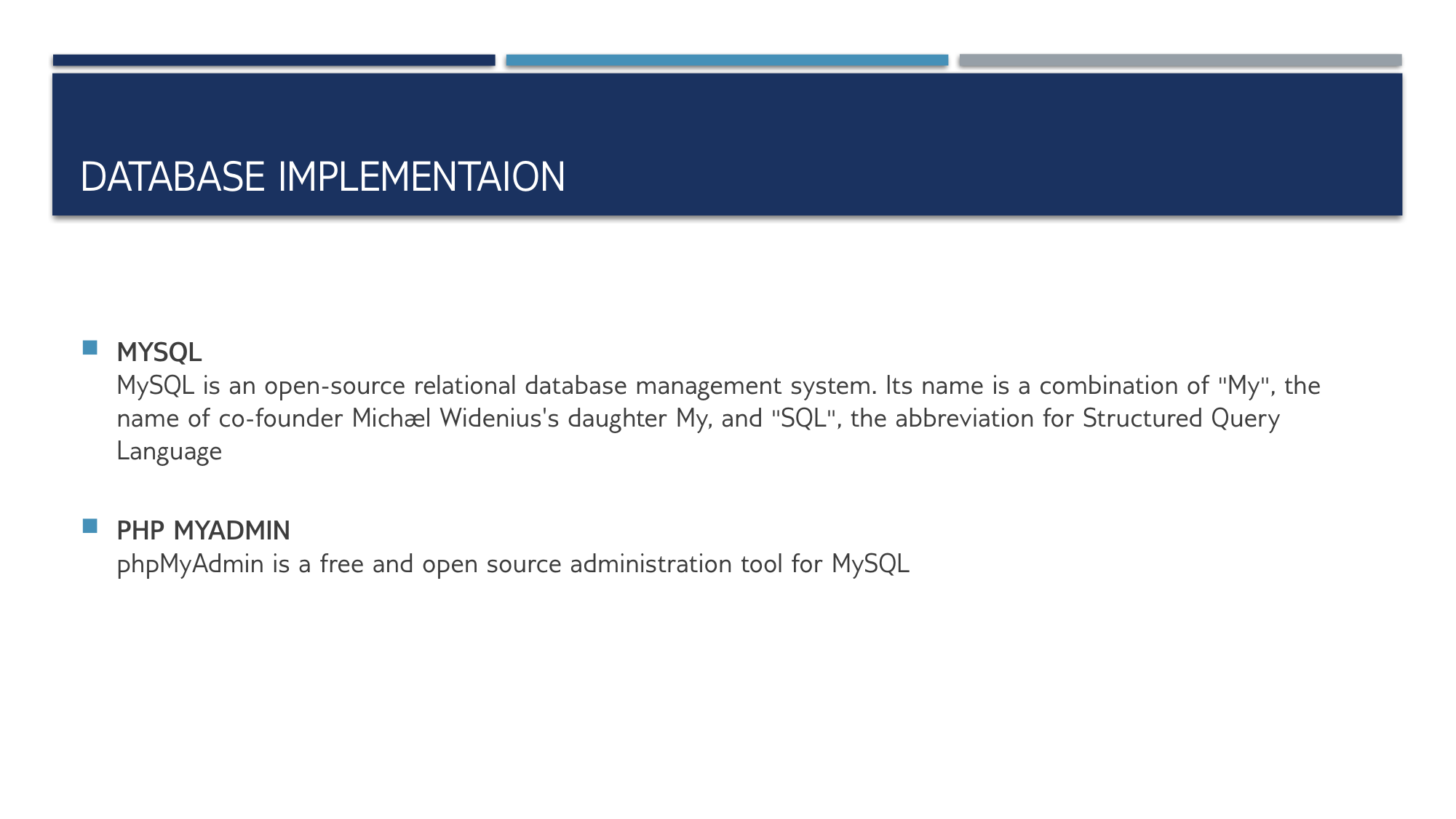

# Database implementaion
MYSQL
MySQL is an open-source relational database management system. Its name is a combination of "My", the name of co-founder Michael Widenius's daughter My, and "SQL", the abbreviation for Structured Query Language
PHP MYADMIN
phpMyAdmin is a free and open source administration tool for MySQL